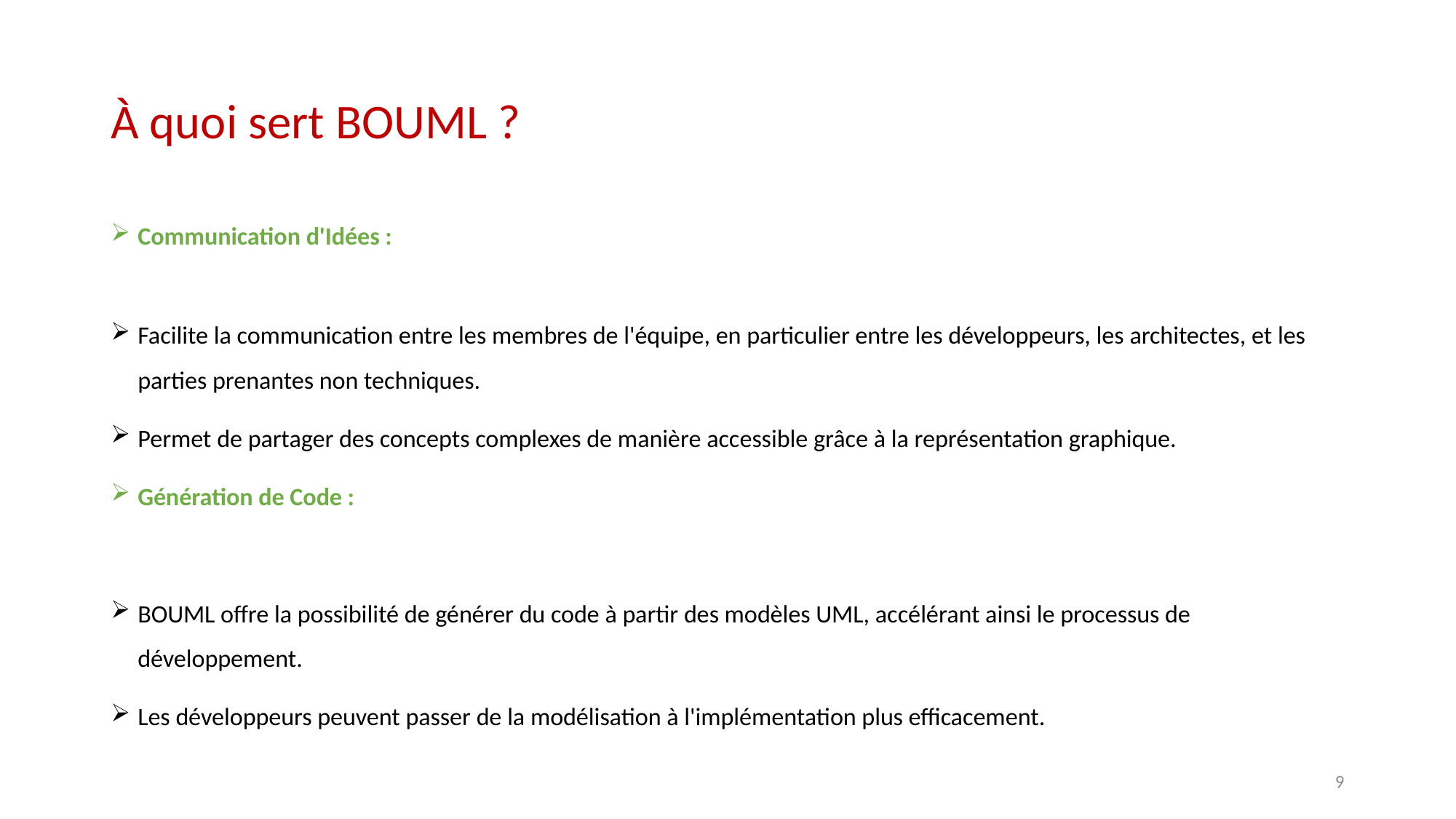

# À quoi sert BOUML ?
Communication d'Idées :

Facilite la communication entre les membres de l'équipe, en particulier entre les développeurs, les architectes, et les parties prenantes non techniques.
Permet de partager des concepts complexes de manière accessible grâce à la représentation graphique.
Génération de Code :

BOUML offre la possibilité de générer du code à partir des modèles UML, accélérant ainsi le processus de développement.
Les développeurs peuvent passer de la modélisation à l'implémentation plus efficacement.

9